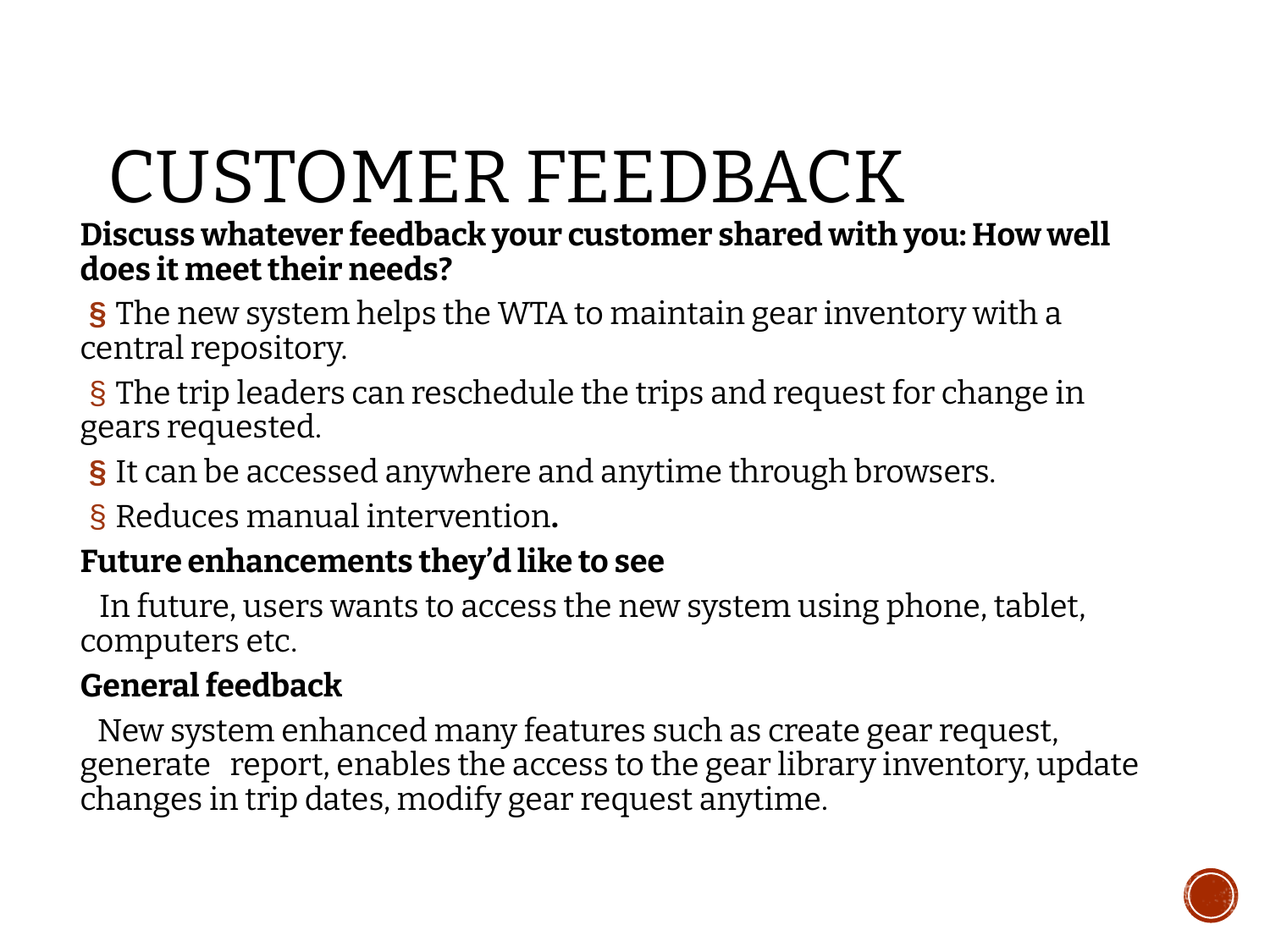

# Customer Feedback
Discuss whatever feedback your customer shared with you: How well does it meet their needs?
 § The new system helps the WTA to maintain gear inventory with a central repository.
 § The trip leaders can reschedule the trips and request for change in gears requested.
 § It can be accessed anywhere and anytime through browsers.
 § Reduces manual intervention.
Future enhancements they’d like to see
   In future, users wants to access the new system using phone, tablet, computers etc.
General feedback
   New system enhanced many features such as create gear request, generate   report, enables the access to the gear library inventory, update changes in trip dates, modify gear request anytime.